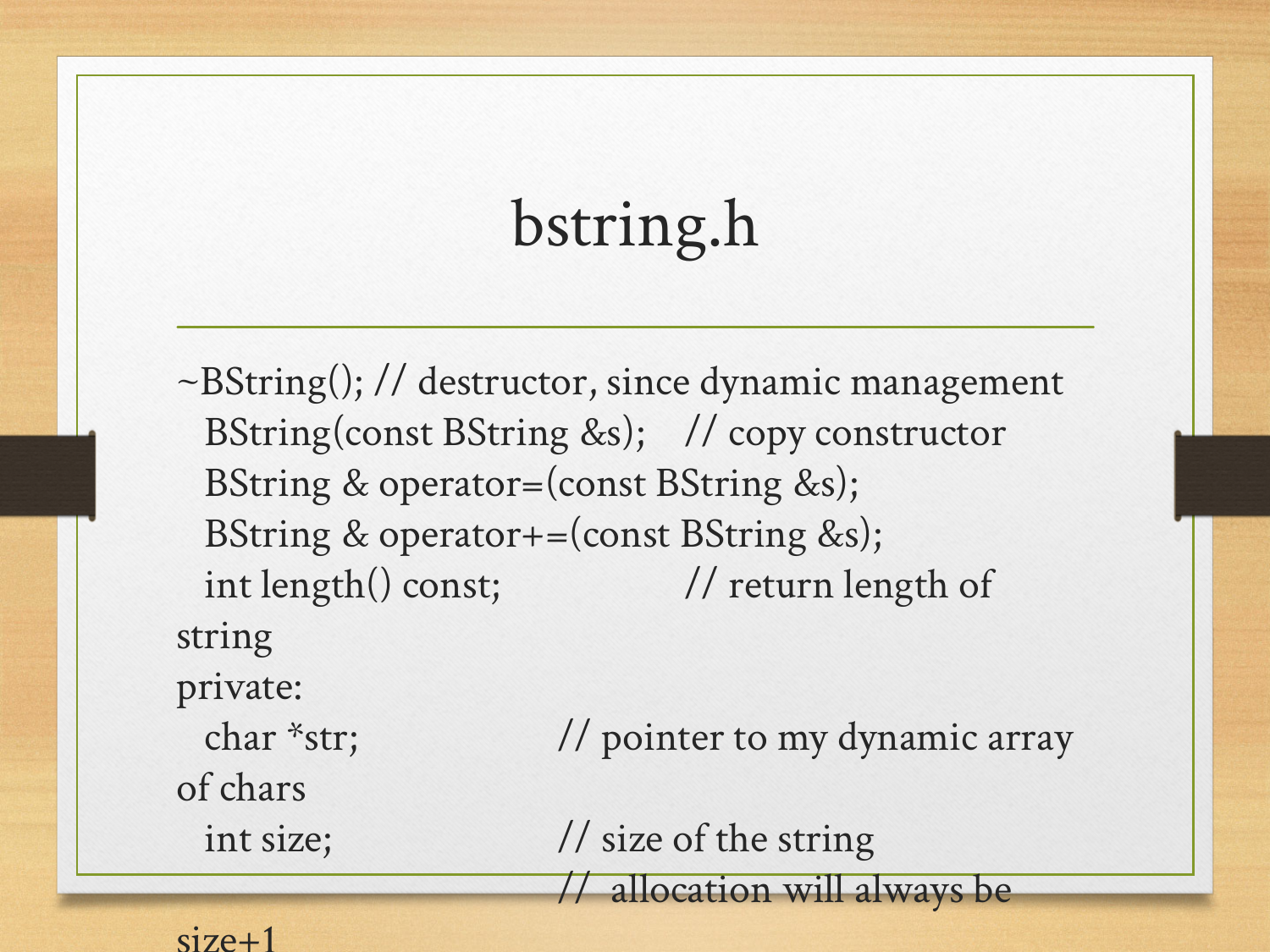

# bstring.h
~BString(); // destructor, since dynamic management
   BString(const BString &s);	// copy constructor
   BString & operator=(const BString &s);
   BString & operator+=(const BString &s);
   int length() const;		// return length of string
private:
   char *str;		// pointer to my dynamic array of chars
   int size;		// size of the string
			//  allocation will always be size+1
};